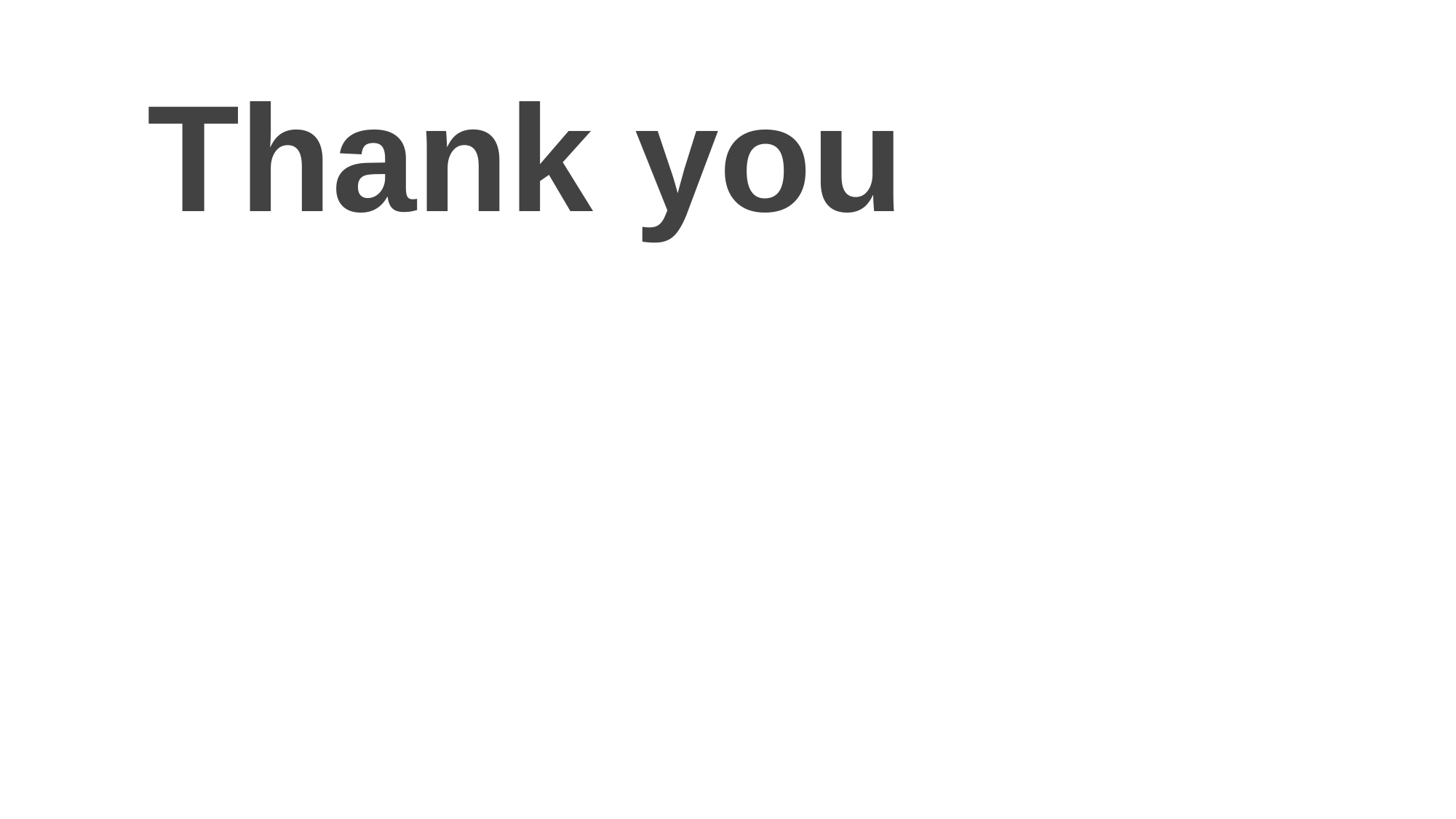

# Thank you

Image is from: https://contenthub-static.grammarly.com/blog/wp-content/uploads/2017/10/thank-you-760x400.jpg